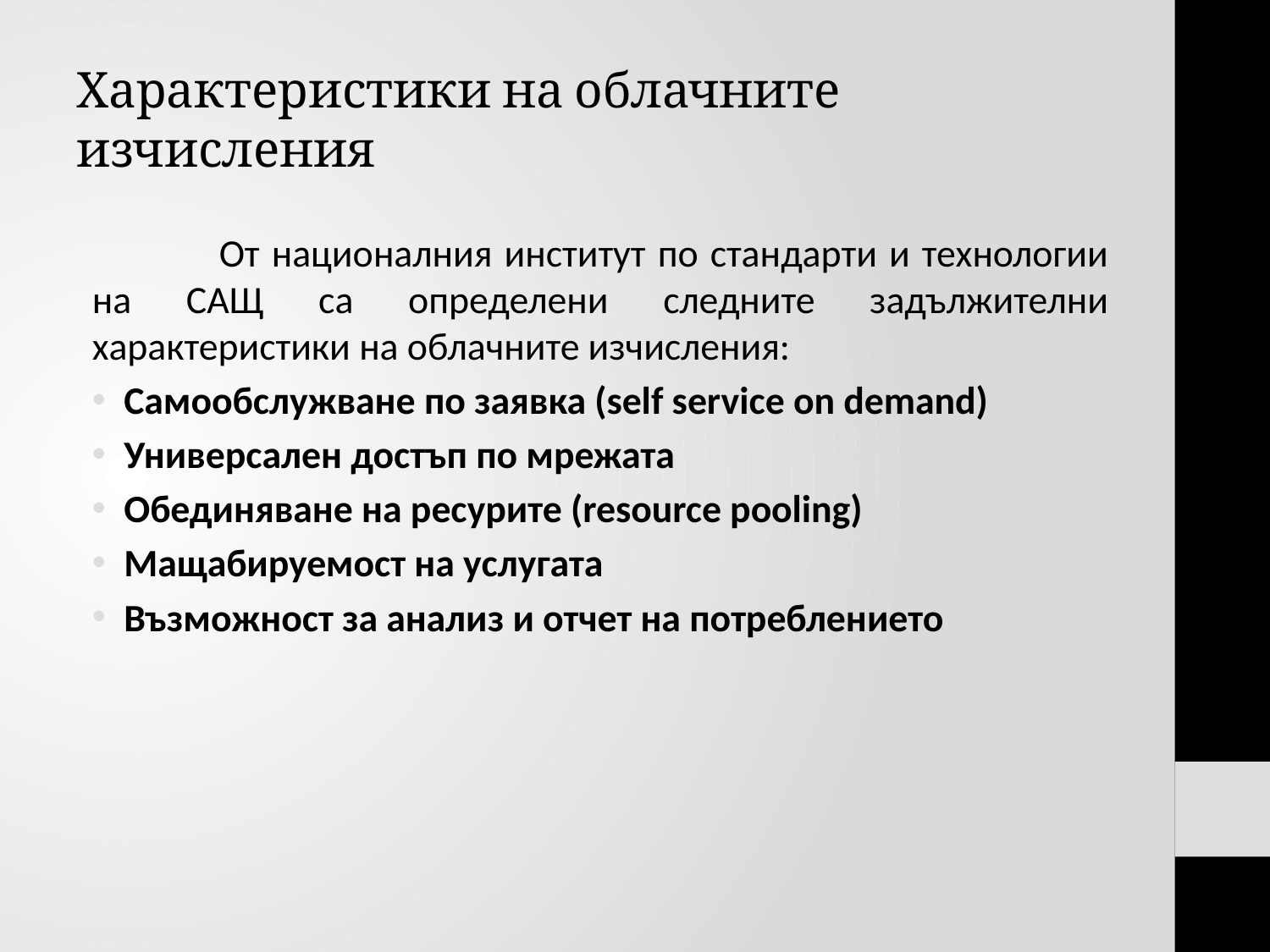

# Характеристики на облачните изчисления
	От националния институт по стандарти и технологии на САЩ са определени следните задължителни характеристики на облачните изчисления:
Самообслужване по заявка (self service on demand)
Универсален достъп по мрежата
Обединяване на ресурите (resource pooling)
Мащабируемост на услугата
Възможност за анализ и отчет на потреблението